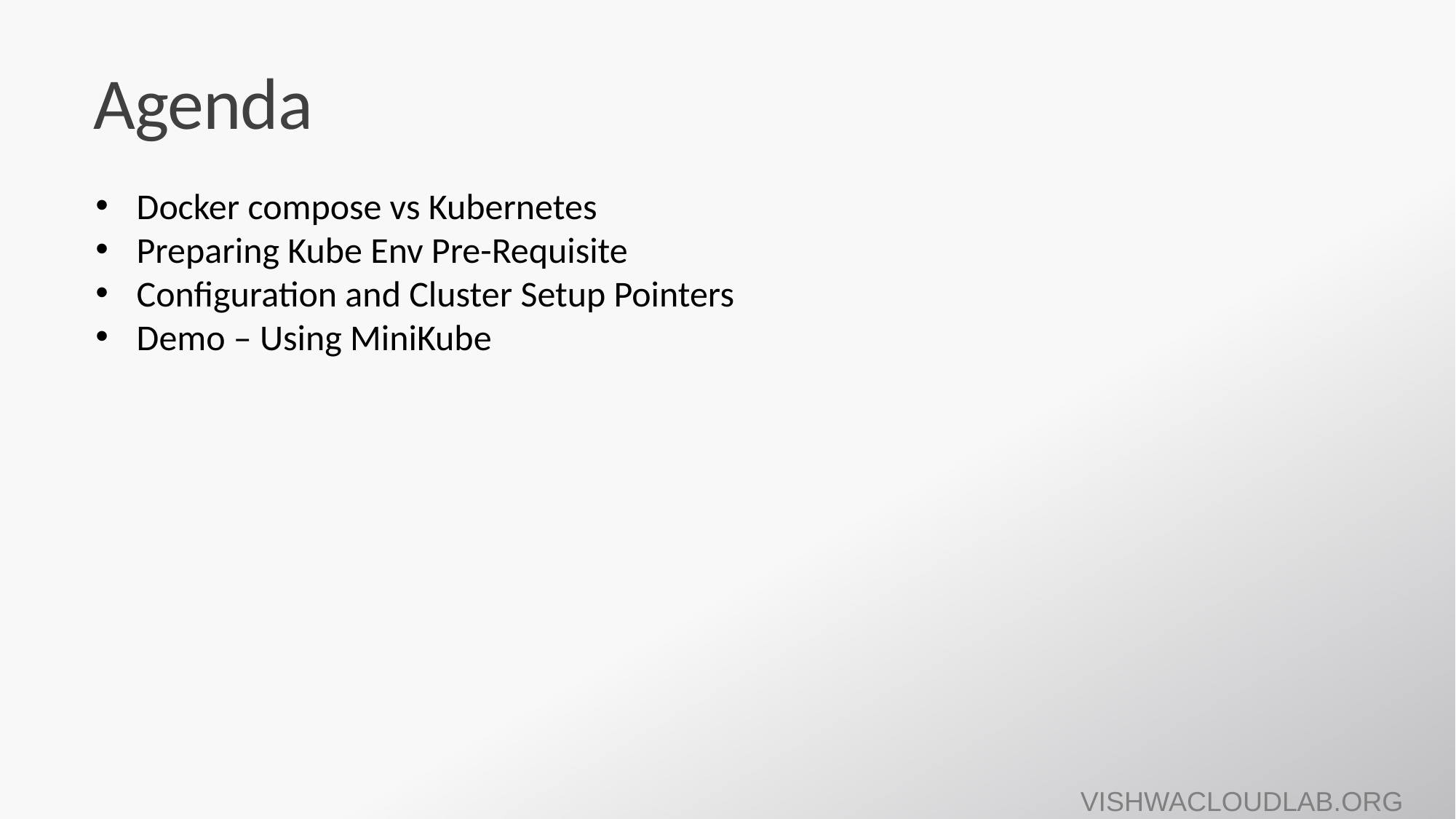

# Agenda
Docker compose vs Kubernetes
Preparing Kube Env Pre-Requisite
Configuration and Cluster Setup Pointers
Demo – Using MiniKube